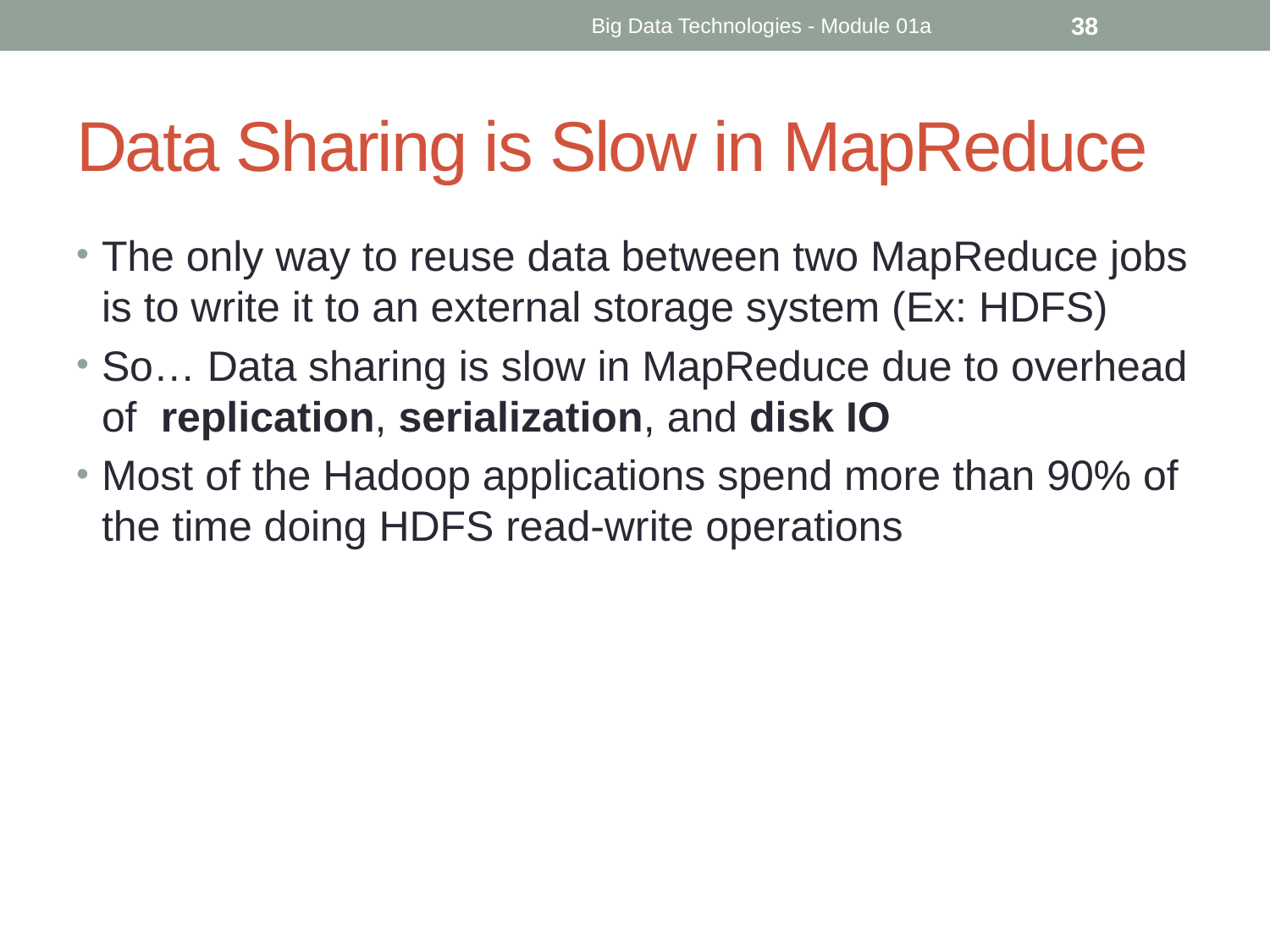

Big Data Technologies - Module 01a
38
# Data Sharing is Slow in MapReduce
The only way to reuse data between two MapReduce jobs is to write it to an external storage system (Ex: HDFS)
So… Data sharing is slow in MapReduce due to overhead of  replication, serialization, and disk IO
Most of the Hadoop applications spend more than 90% of the time doing HDFS read-write operations